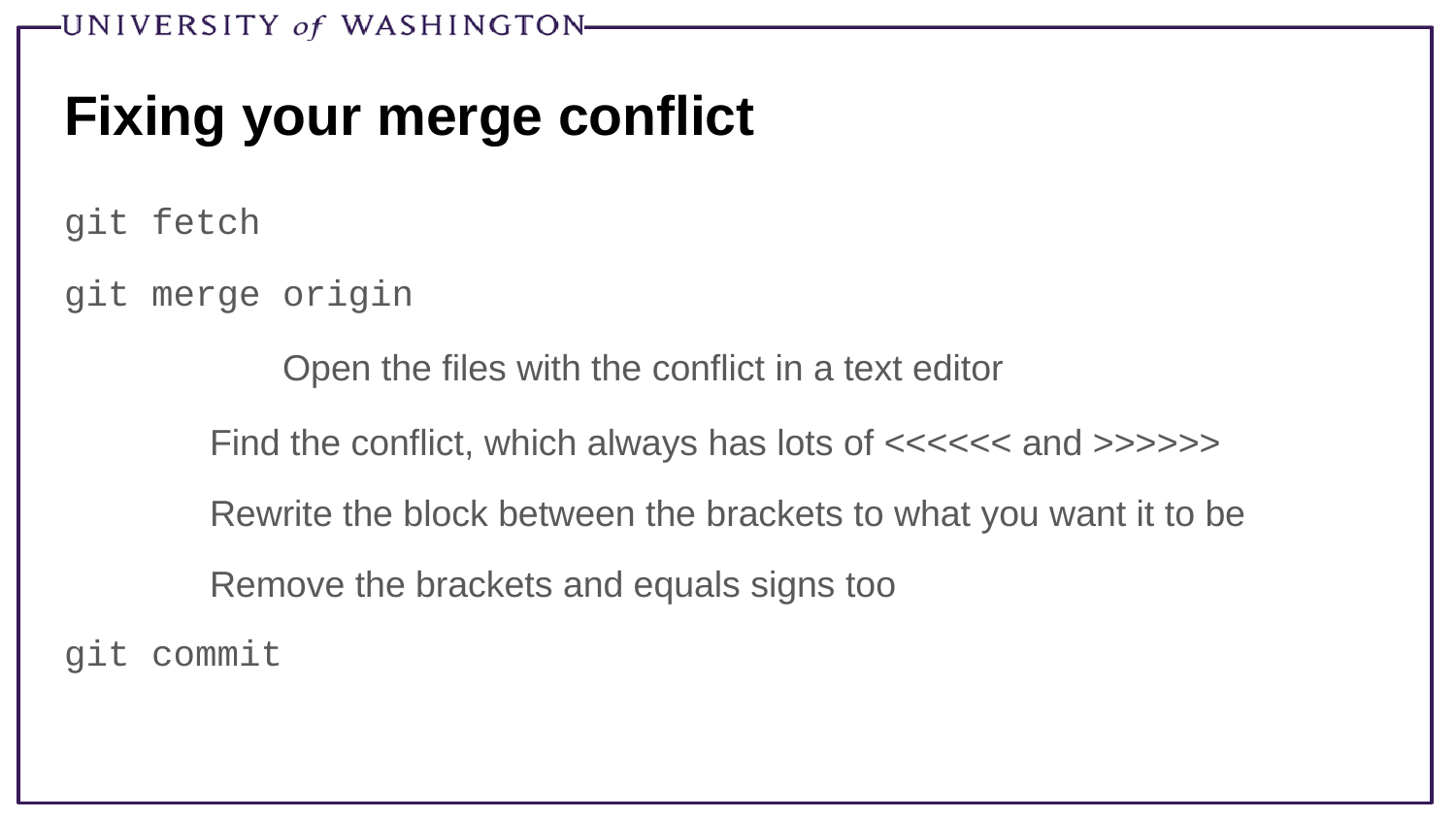

# Fixing your merge conflict
git fetch
git merge origin
	Open the files with the conflict in a text editor
Find the conflict, which always has lots of <<<<<< and >>>>>>
Rewrite the block between the brackets to what you want it to be
Remove the brackets and equals signs too
git commit